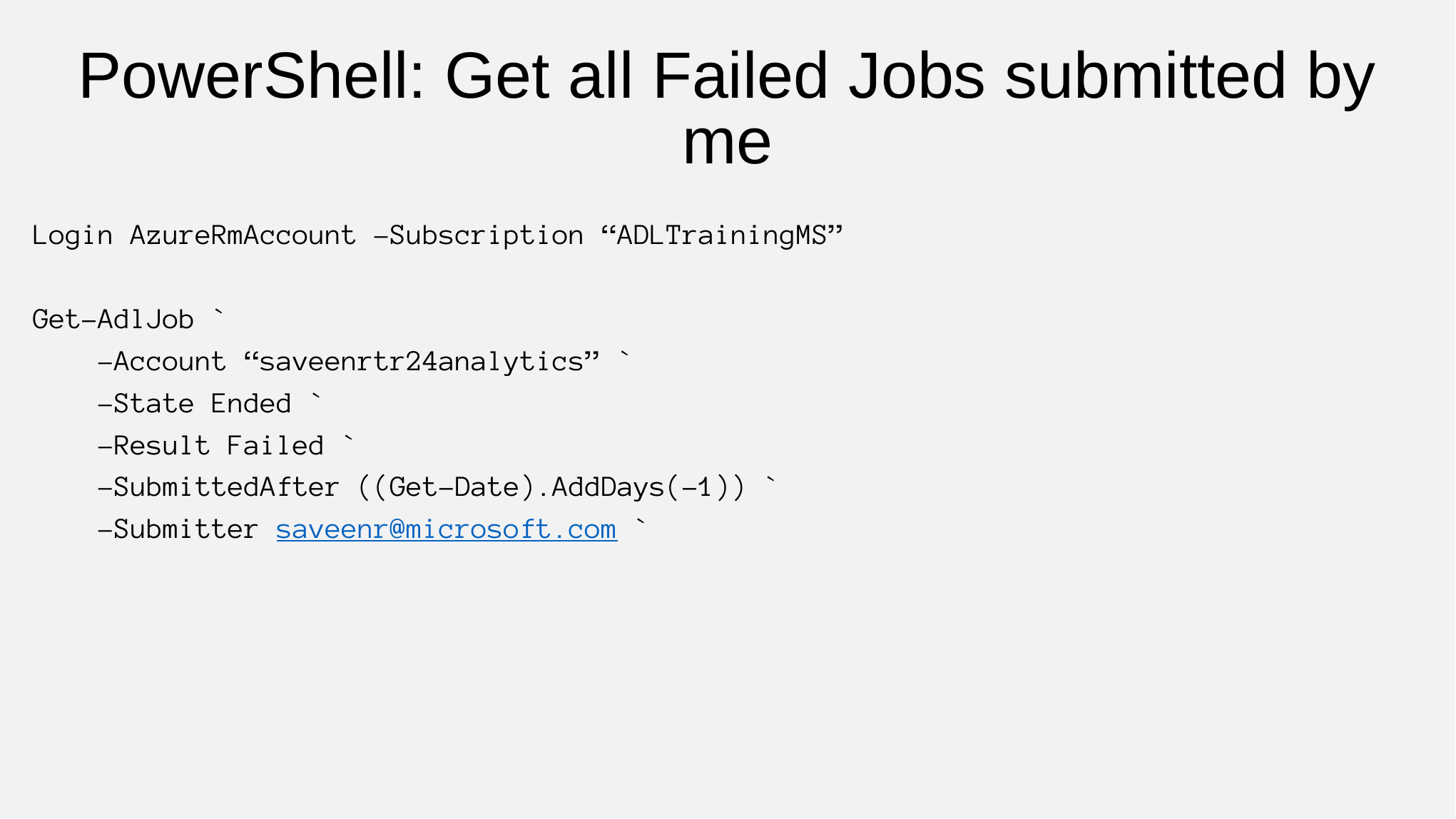

# PowerShell: Get all Failed Jobs submitted by me
Login AzureRmAccount –Subscription “ADLTrainingMS”

Get-AdlJob `
    –Account “saveenrtr24analytics” `
    –State Ended `
    –Result Failed `
    –SubmittedAfter ((Get-Date).AddDays(-1)) `
    –Submitter saveenr@microsoft.com `